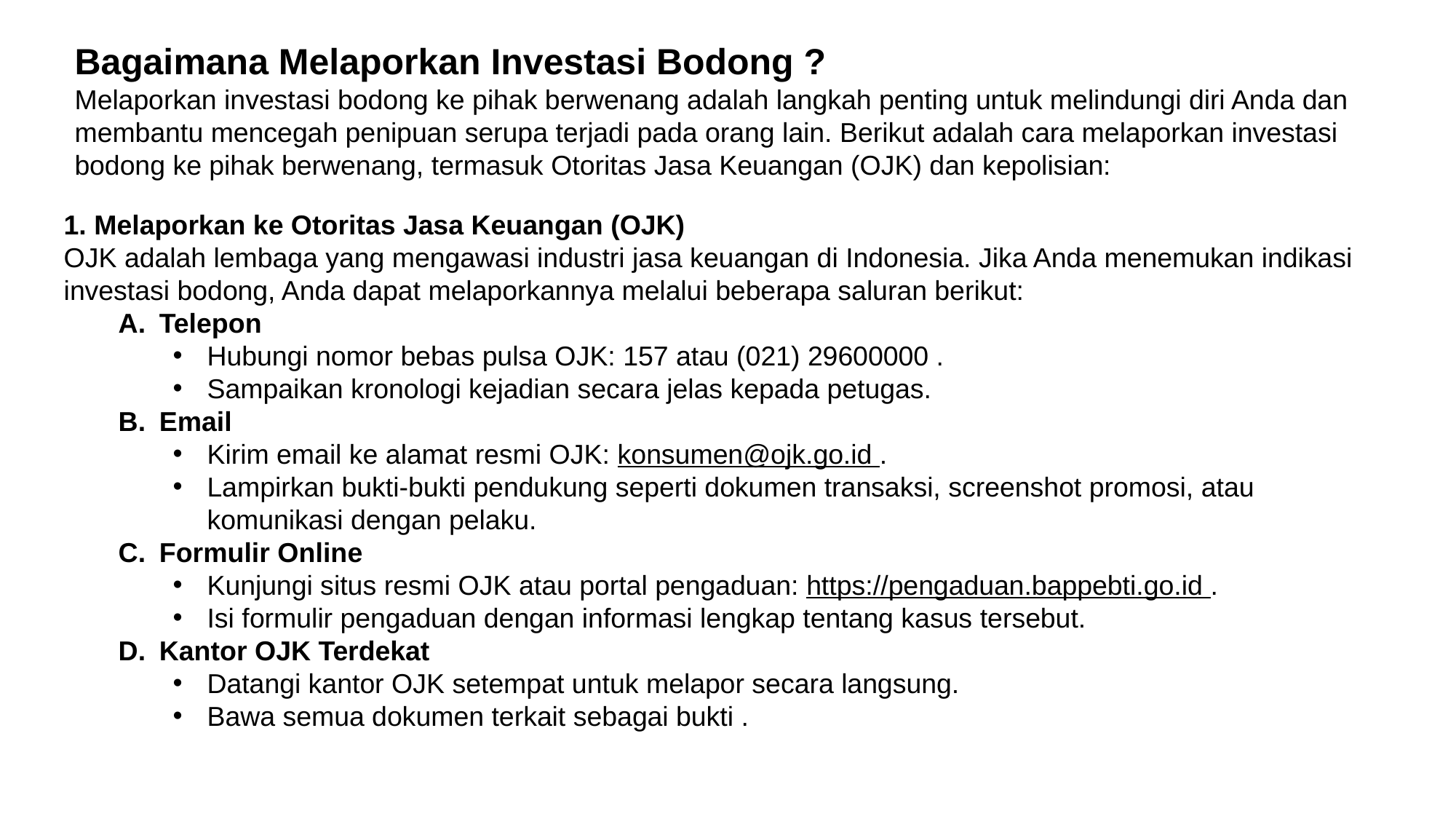

Bagaimana Melaporkan Investasi Bodong ?
Melaporkan investasi bodong ke pihak berwenang adalah langkah penting untuk melindungi diri Anda dan membantu mencegah penipuan serupa terjadi pada orang lain. Berikut adalah cara melaporkan investasi bodong ke pihak berwenang, termasuk Otoritas Jasa Keuangan (OJK) dan kepolisian:
1. Melaporkan ke Otoritas Jasa Keuangan (OJK)
OJK adalah lembaga yang mengawasi industri jasa keuangan di Indonesia. Jika Anda menemukan indikasi investasi bodong, Anda dapat melaporkannya melalui beberapa saluran berikut:
Telepon
Hubungi nomor bebas pulsa OJK: 157 atau (021) 29600000 .
Sampaikan kronologi kejadian secara jelas kepada petugas.
Email
Kirim email ke alamat resmi OJK: konsumen@ojk.go.id .
Lampirkan bukti-bukti pendukung seperti dokumen transaksi, screenshot promosi, atau komunikasi dengan pelaku.
Formulir Online
Kunjungi situs resmi OJK atau portal pengaduan: https://pengaduan.bappebti.go.id .
Isi formulir pengaduan dengan informasi lengkap tentang kasus tersebut.
Kantor OJK Terdekat
Datangi kantor OJK setempat untuk melapor secara langsung.
Bawa semua dokumen terkait sebagai bukti .